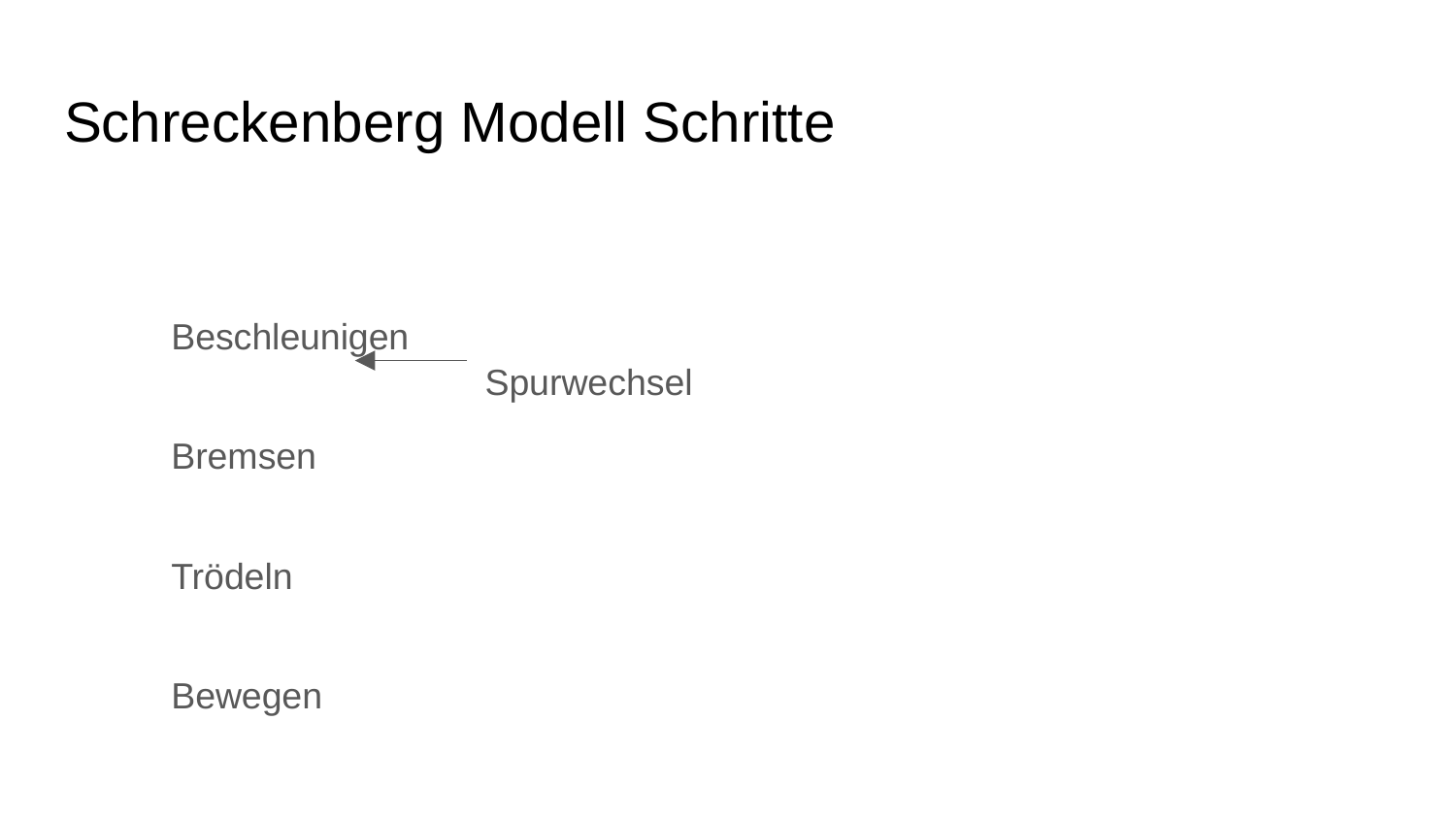

# Schreckenberg Modell Schritte
Beschleunigen
Bremsen
Trödeln
Bewegen
Spurwechsel